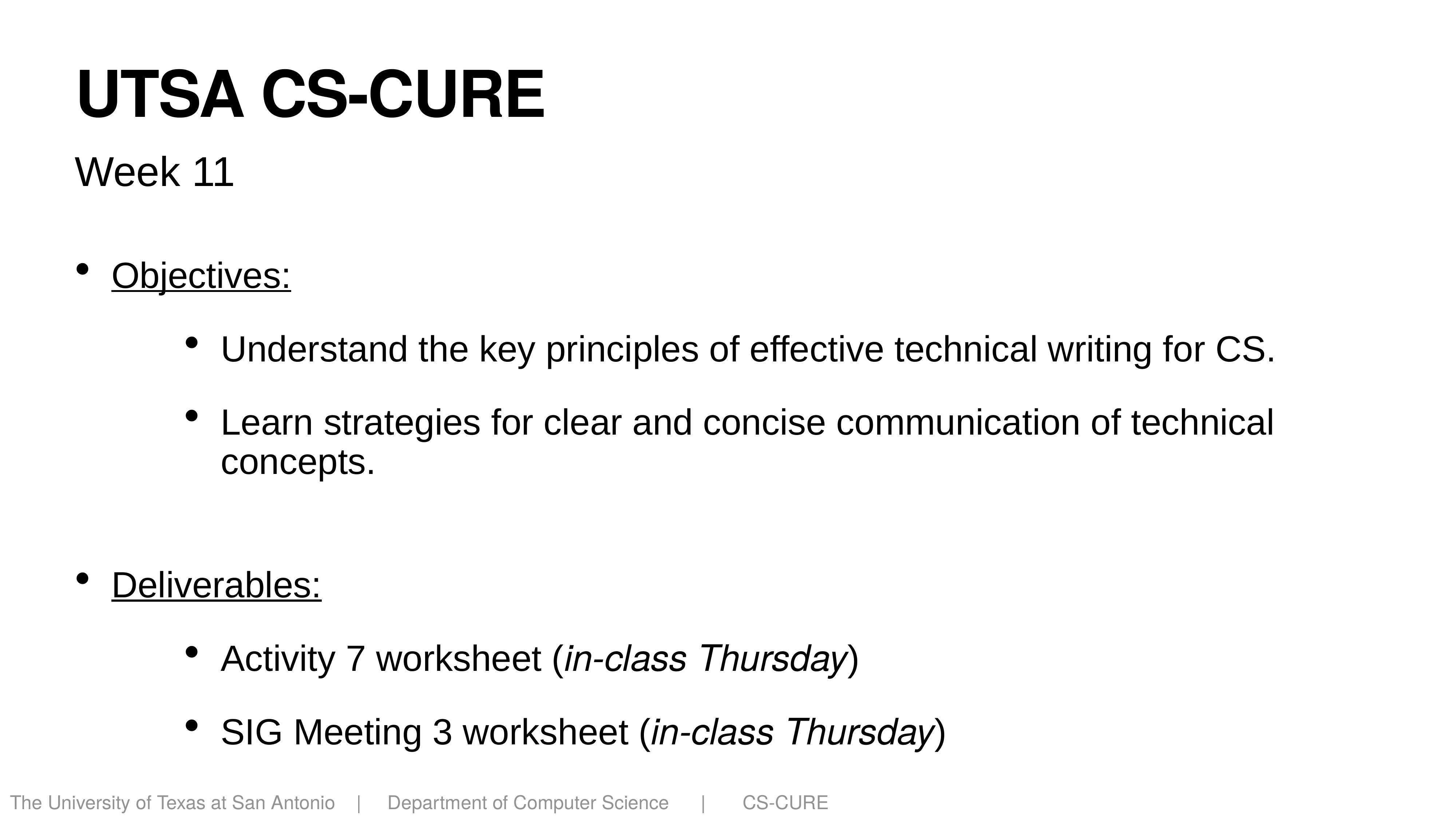

# UTSA CS-CURE
Week 11
Objectives:
Understand the key principles of effective technical writing for CS.
Learn strategies for clear and concise communication of technical concepts.

Deliverables:
Activity 7 worksheet (in-class Thursday)
SIG Meeting 3 worksheet (in-class Thursday)
3